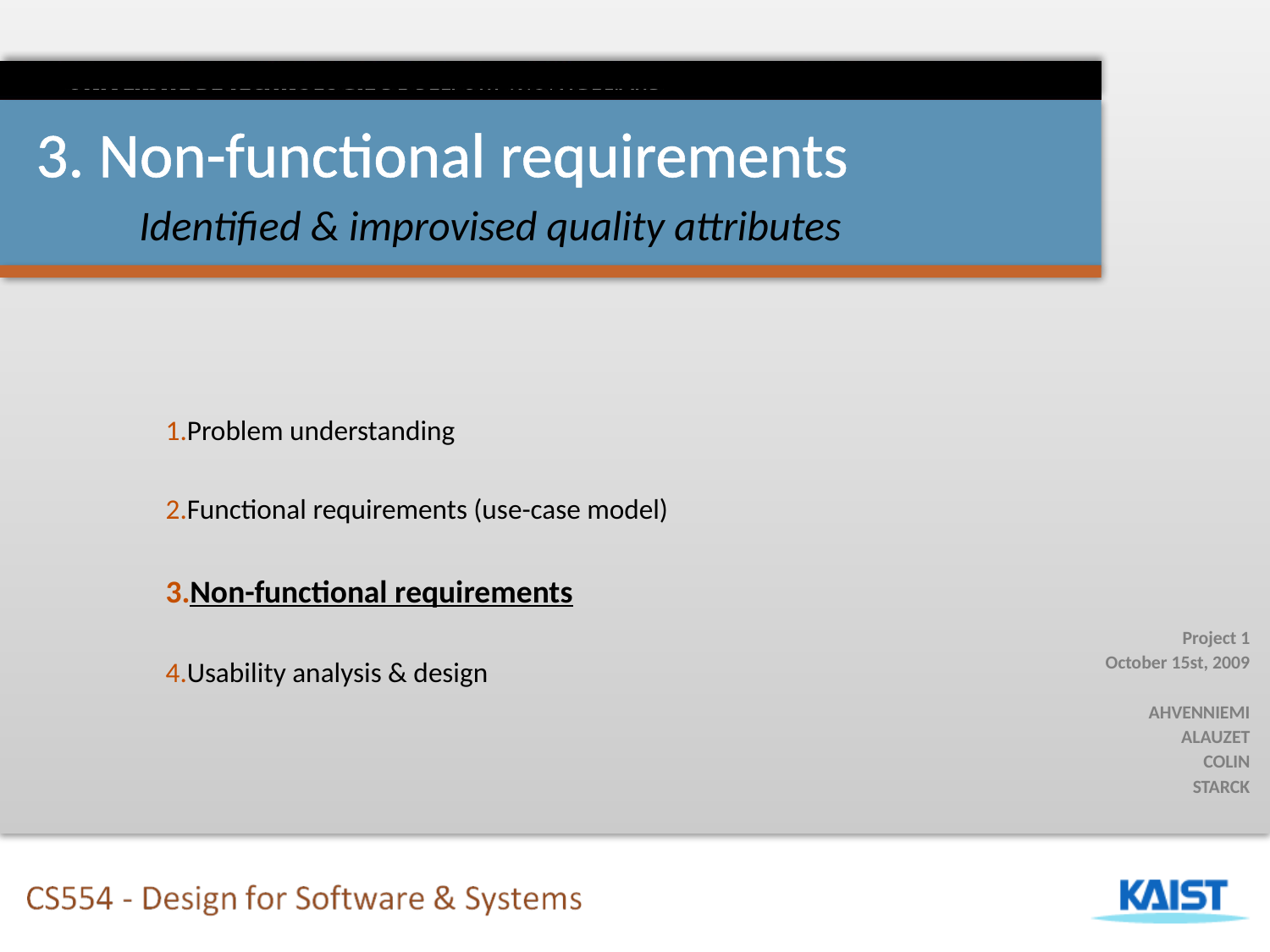

3. Non-functional requirements
Identified & improvised quality attributes
Problem understanding

Functional requirements (use-case model)

Non-functional requirements

Usability analysis & design